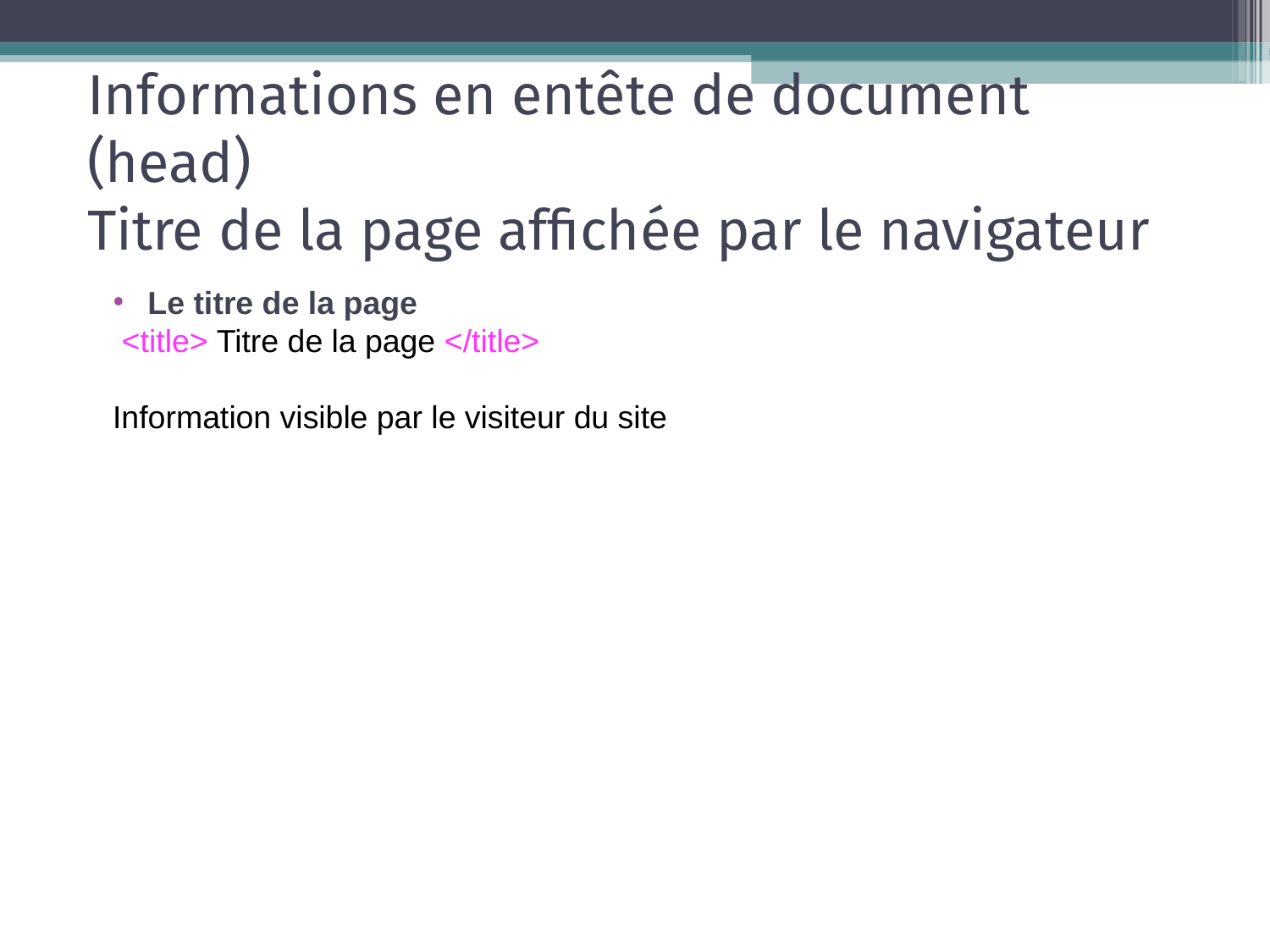

Informations en entête de document (head)
Titre de la page affichée par le navigateur
Le titre de la page
 <title> Titre de la page </title>

Information visible par le visiteur du site